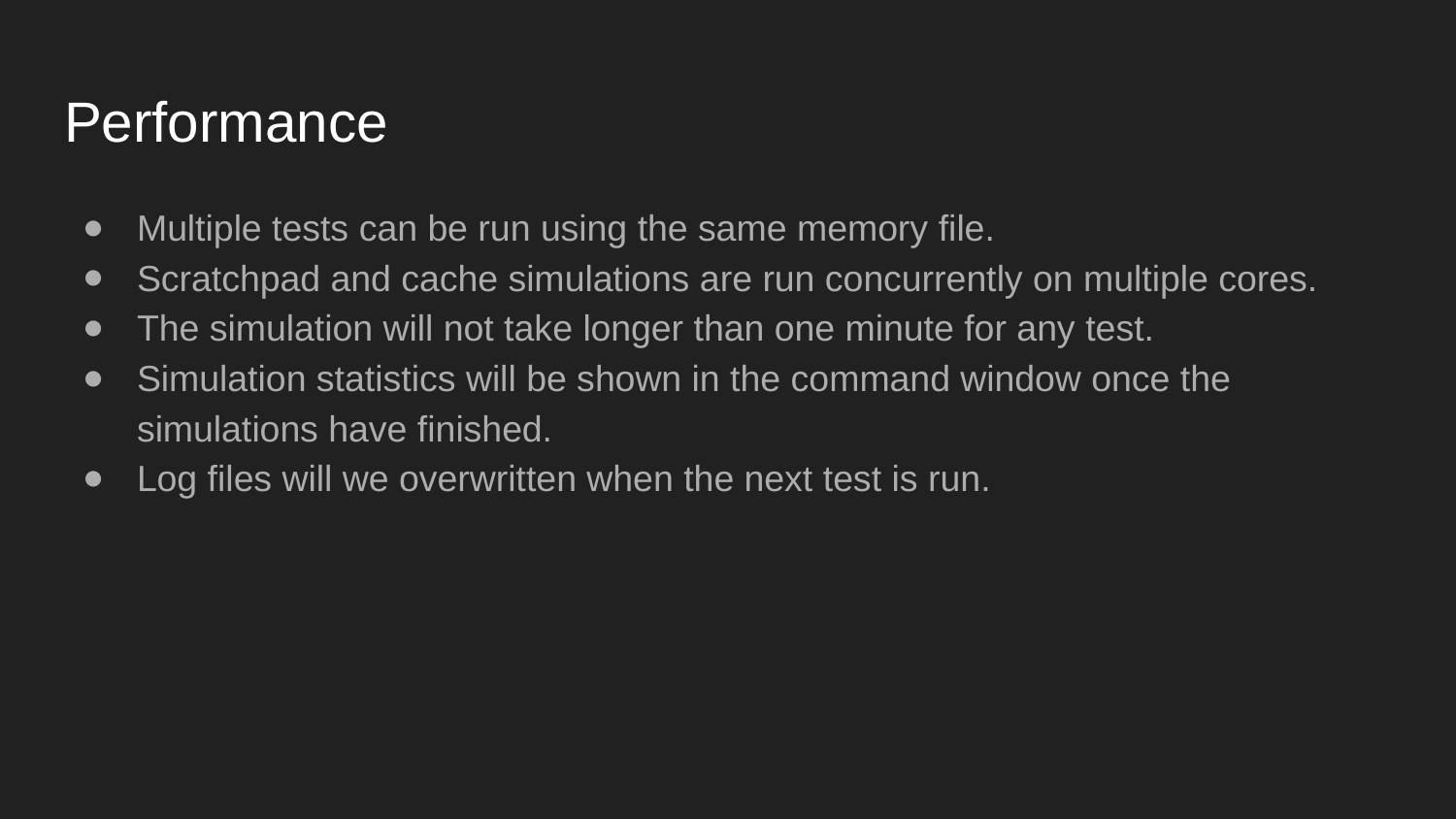

# Performance
Multiple tests can be run using the same memory file.
Scratchpad and cache simulations are run concurrently on multiple cores.
The simulation will not take longer than one minute for any test.
Simulation statistics will be shown in the command window once the simulations have finished.
Log files will we overwritten when the next test is run.